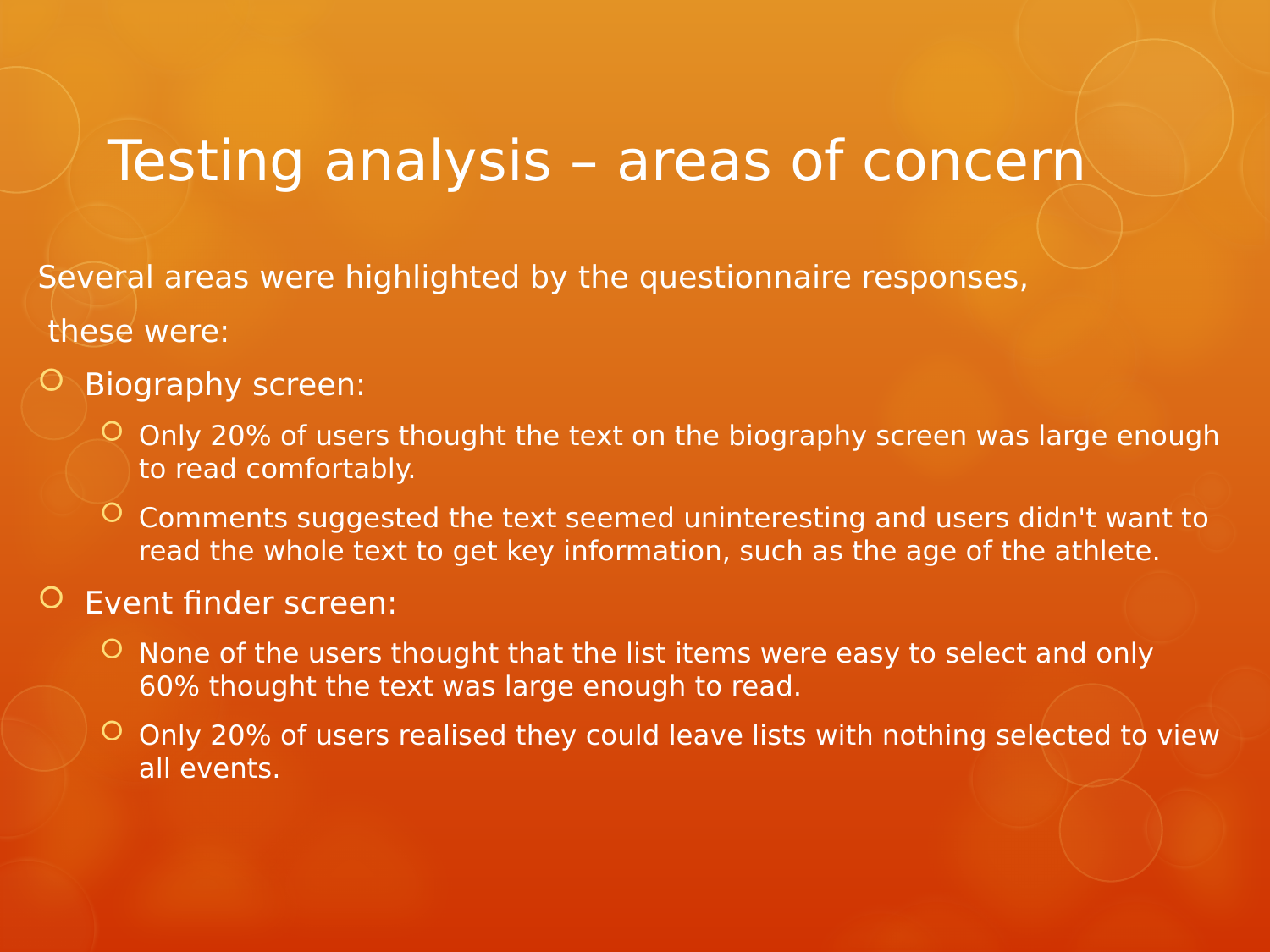

# Testing analysis – areas of concern
Several areas were highlighted by the questionnaire responses,
 these were:
Biography screen:
Only 20% of users thought the text on the biography screen was large enough to read comfortably.
Comments suggested the text seemed uninteresting and users didn't want to read the whole text to get key information, such as the age of the athlete.
Event finder screen:
None of the users thought that the list items were easy to select and only 60% thought the text was large enough to read.
Only 20% of users realised they could leave lists with nothing selected to view all events.